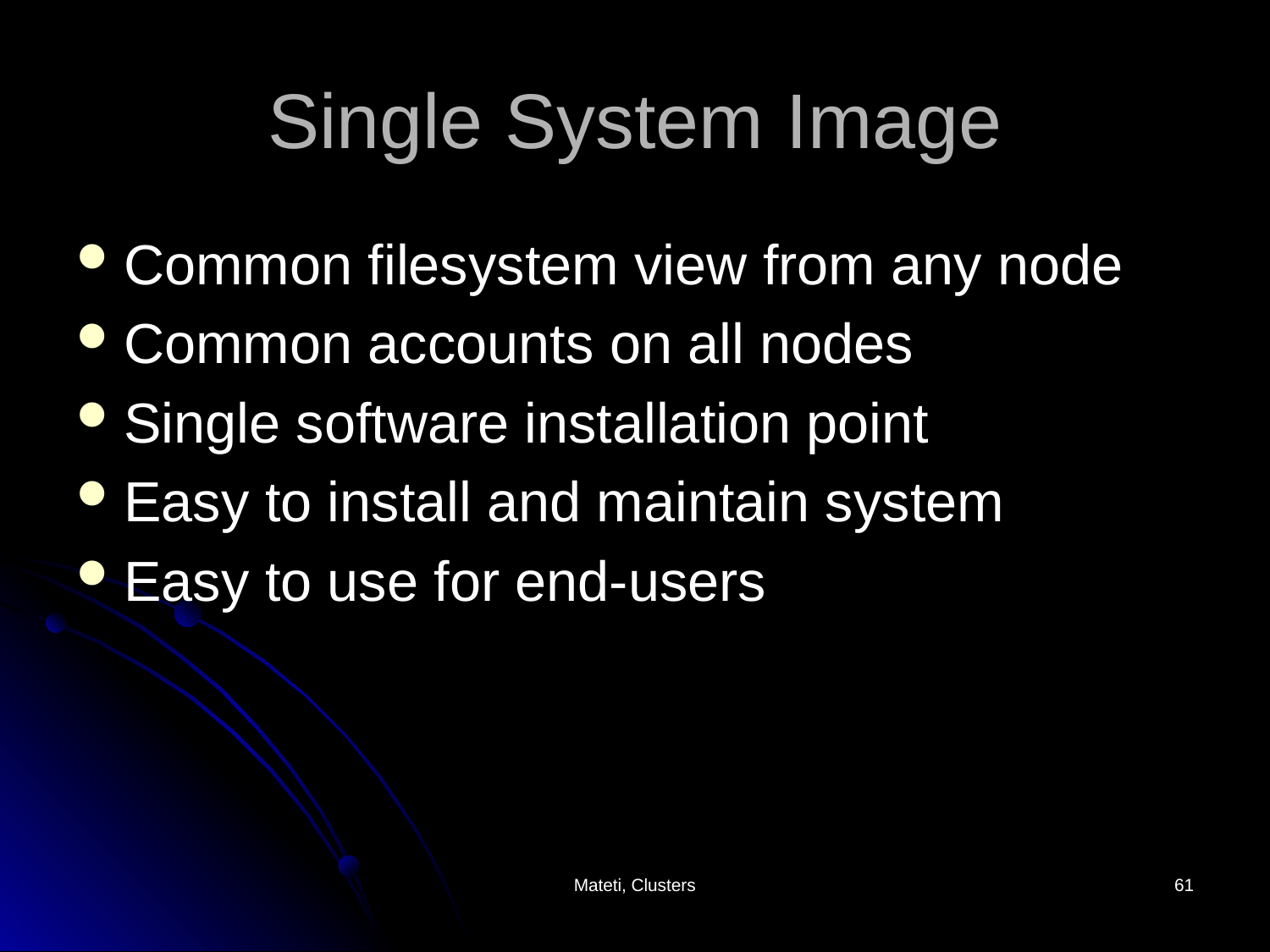

# Single System Image
Common filesystem view from any node
Common accounts on all nodes
Single software installation point
Easy to install and maintain system
Easy to use for end-users
Mateti, Clusters
61